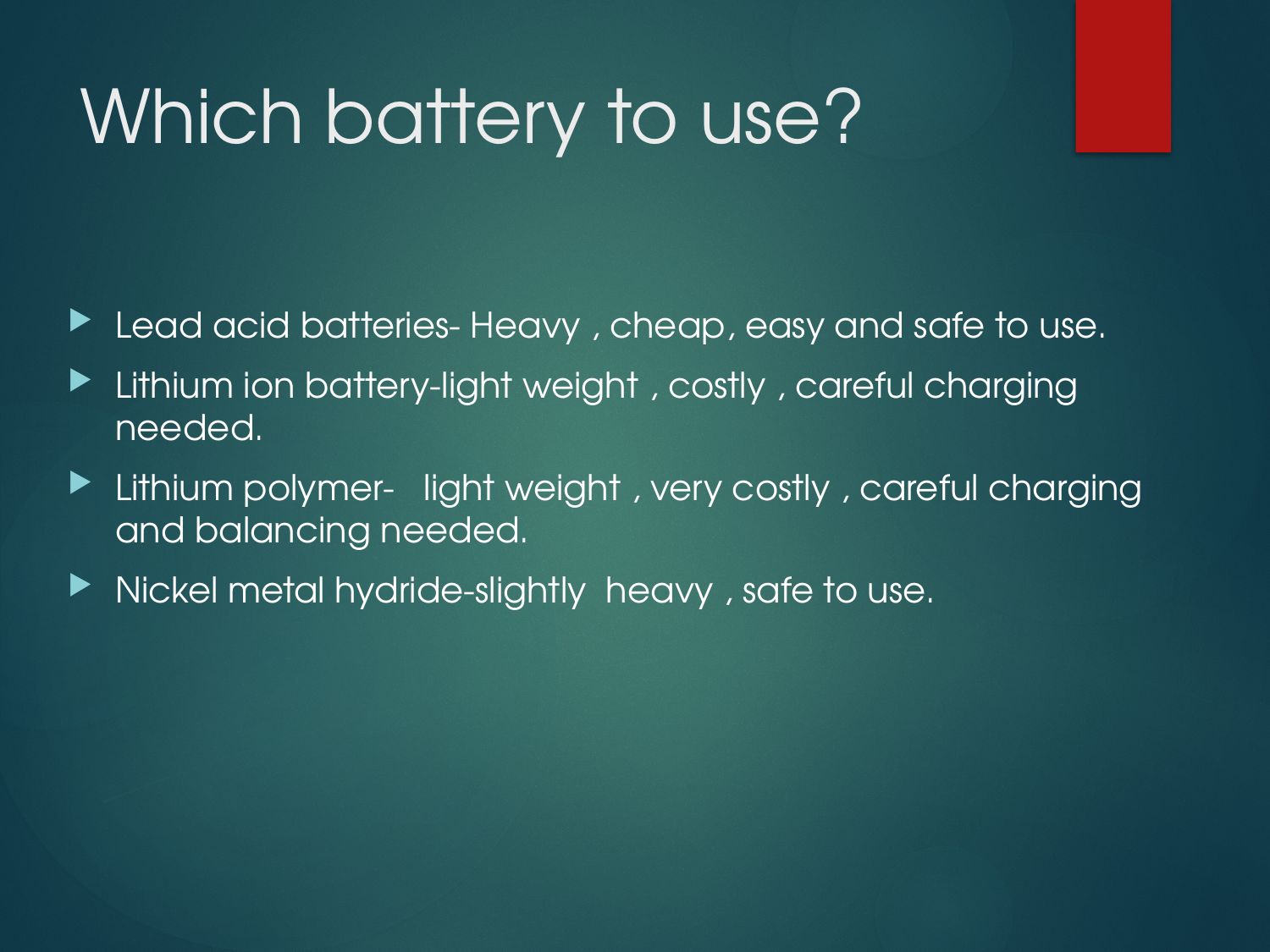

# Which battery to use?
Lead acid batteries- Heavy , cheap, easy and safe to use.
Lithium ion battery-light weight , costly , careful charging needed.
Lithium polymer-   light weight , very costly , careful charging and balancing needed.
Nickel metal hydride-slightly  heavy , safe to use.